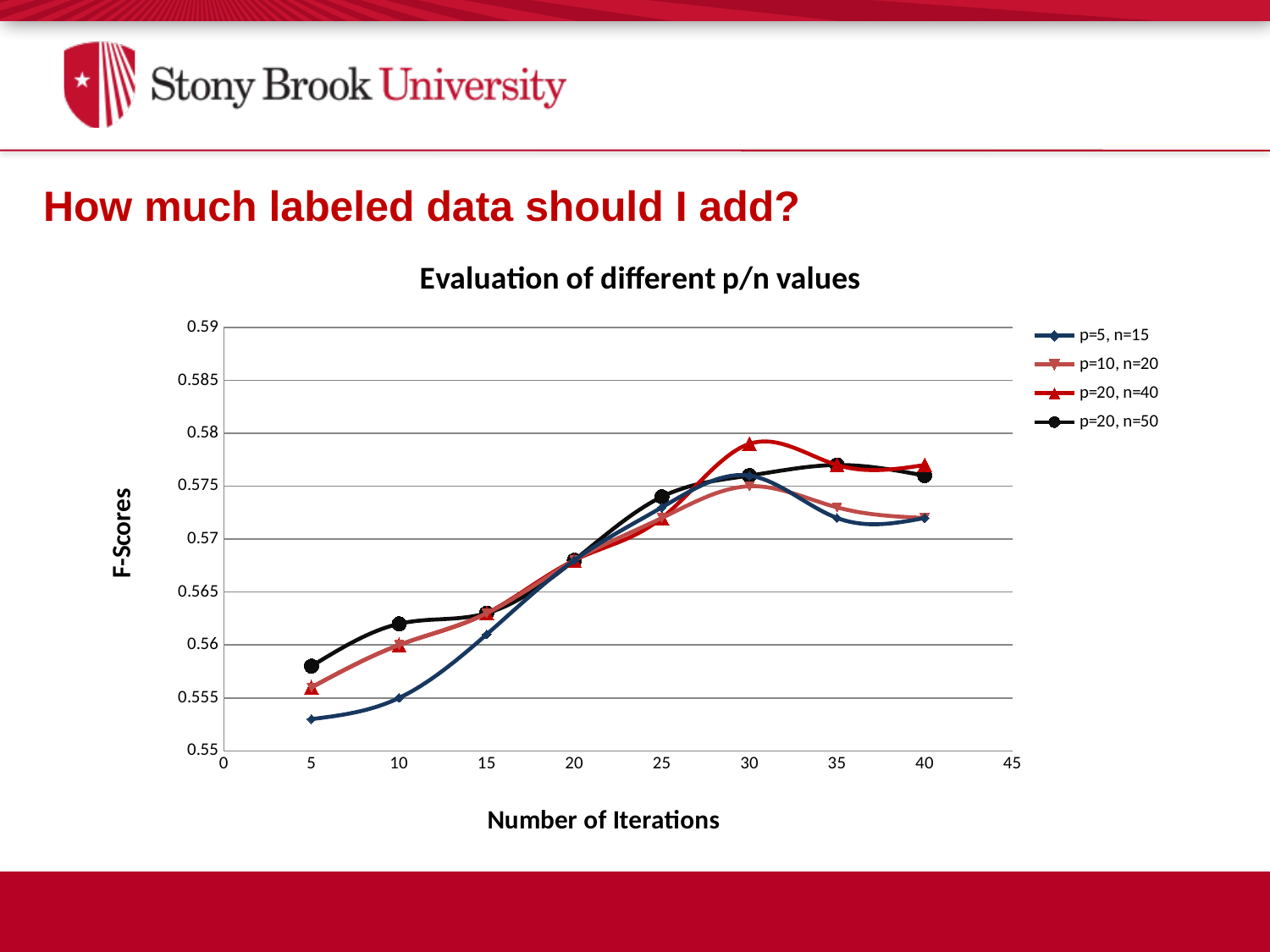

How much labeled data should I add?

### Chart: Evaluation of different p/n values

| Category |  |  |  |  |
|---|---|---|---|---|